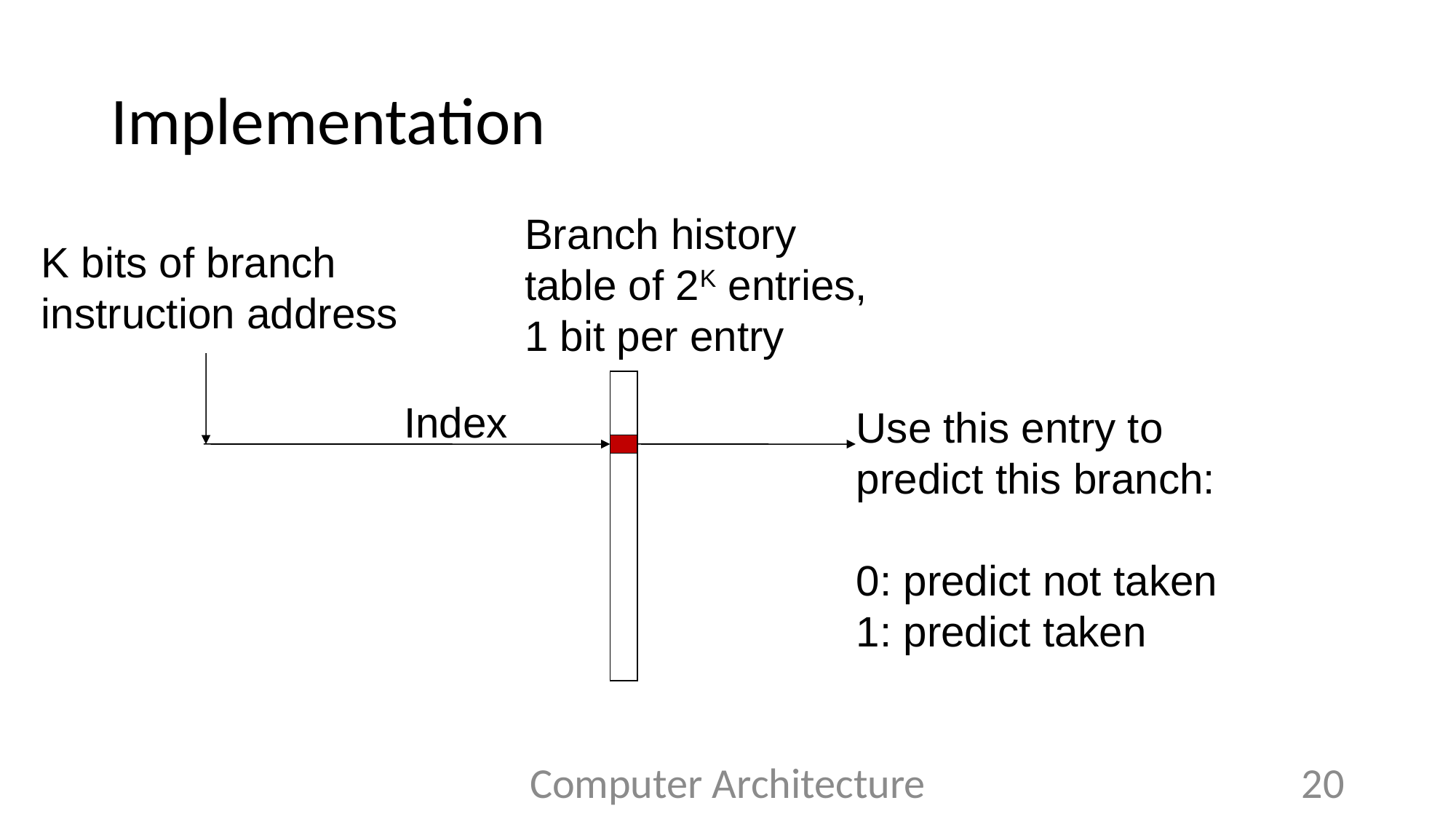

# Implementation
Branch history
table of 2K entries,
1 bit per entry
K bits of branch
instruction address

Index
Use this entry to
predict this branch:

0: predict not taken
1: predict taken

Computer Architecture
20